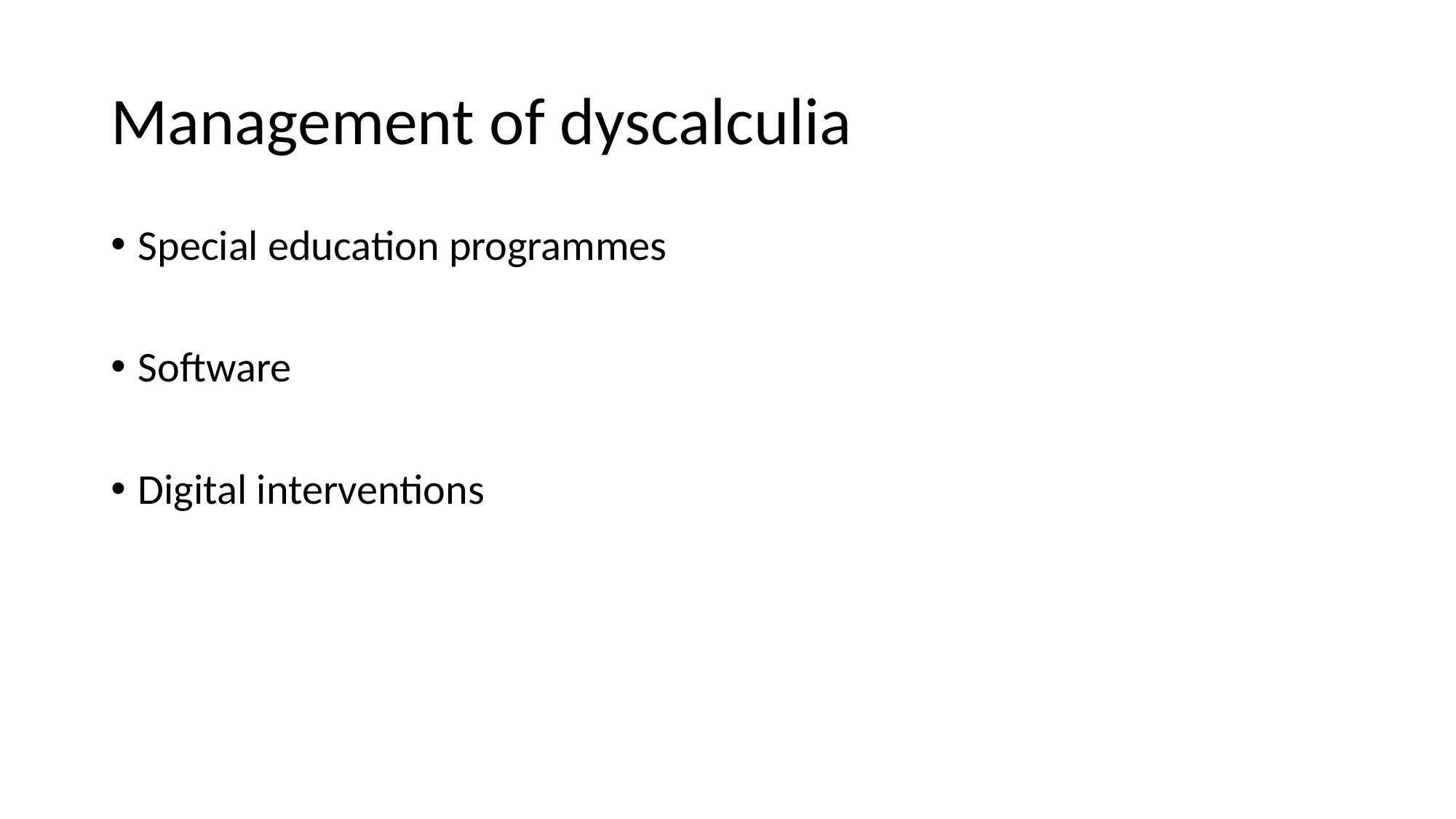

# Management of dyscalculia
Special education programmes

Software

Digital interventions